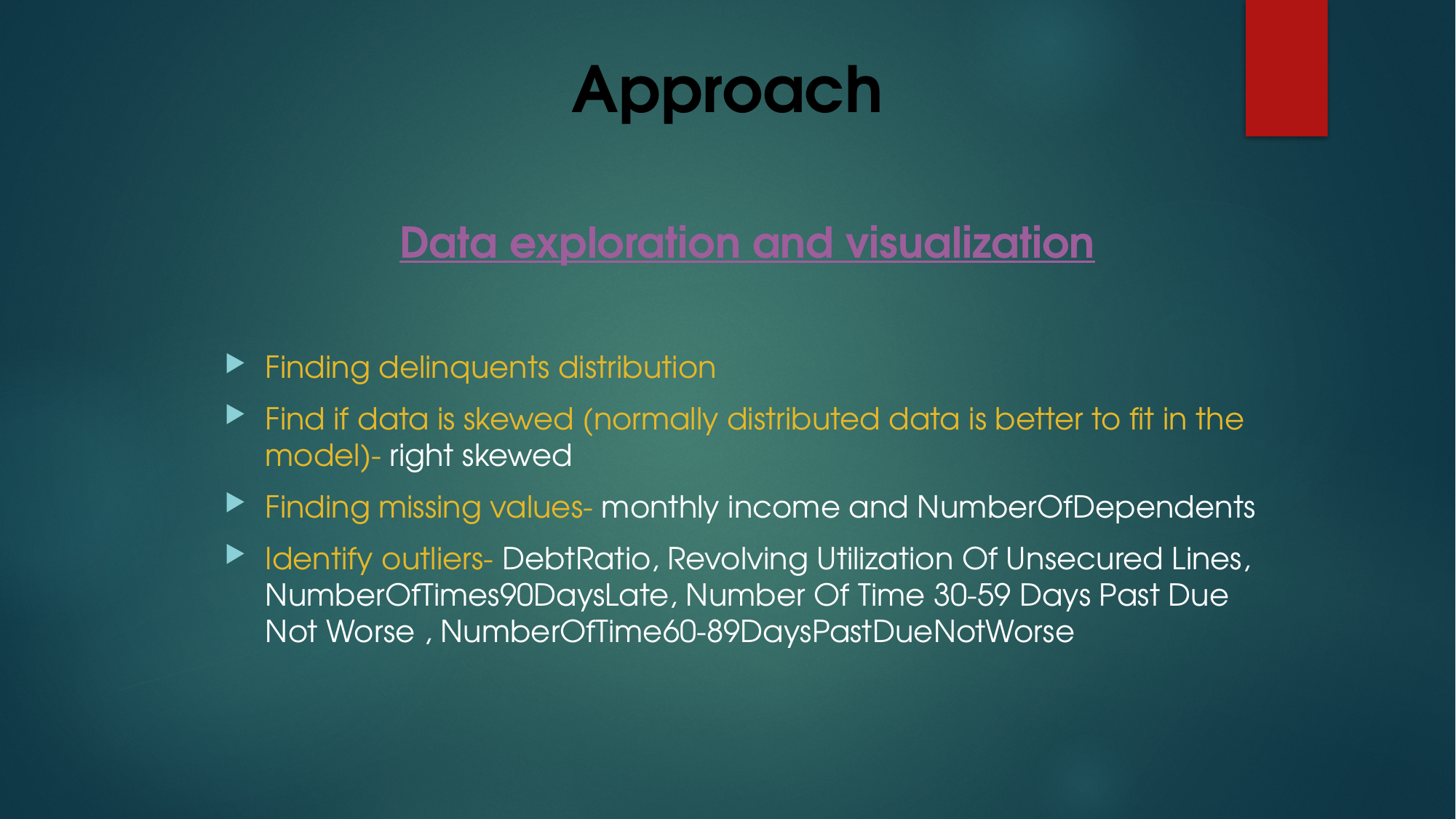

# Approach
Data exploration and visualization

Finding delinquents distribution
Find if data is skewed (normally distributed data is better to fit in the model)- right skewed
Finding missing values- monthly income and NumberOfDependents
Identify outliers- DebtRatio, Revolving Utilization Of Unsecured Lines, NumberOfTimes90DaysLate, Number Of Time 30-59 Days Past Due Not Worse , NumberOfTime60-89DaysPastDueNotWorse